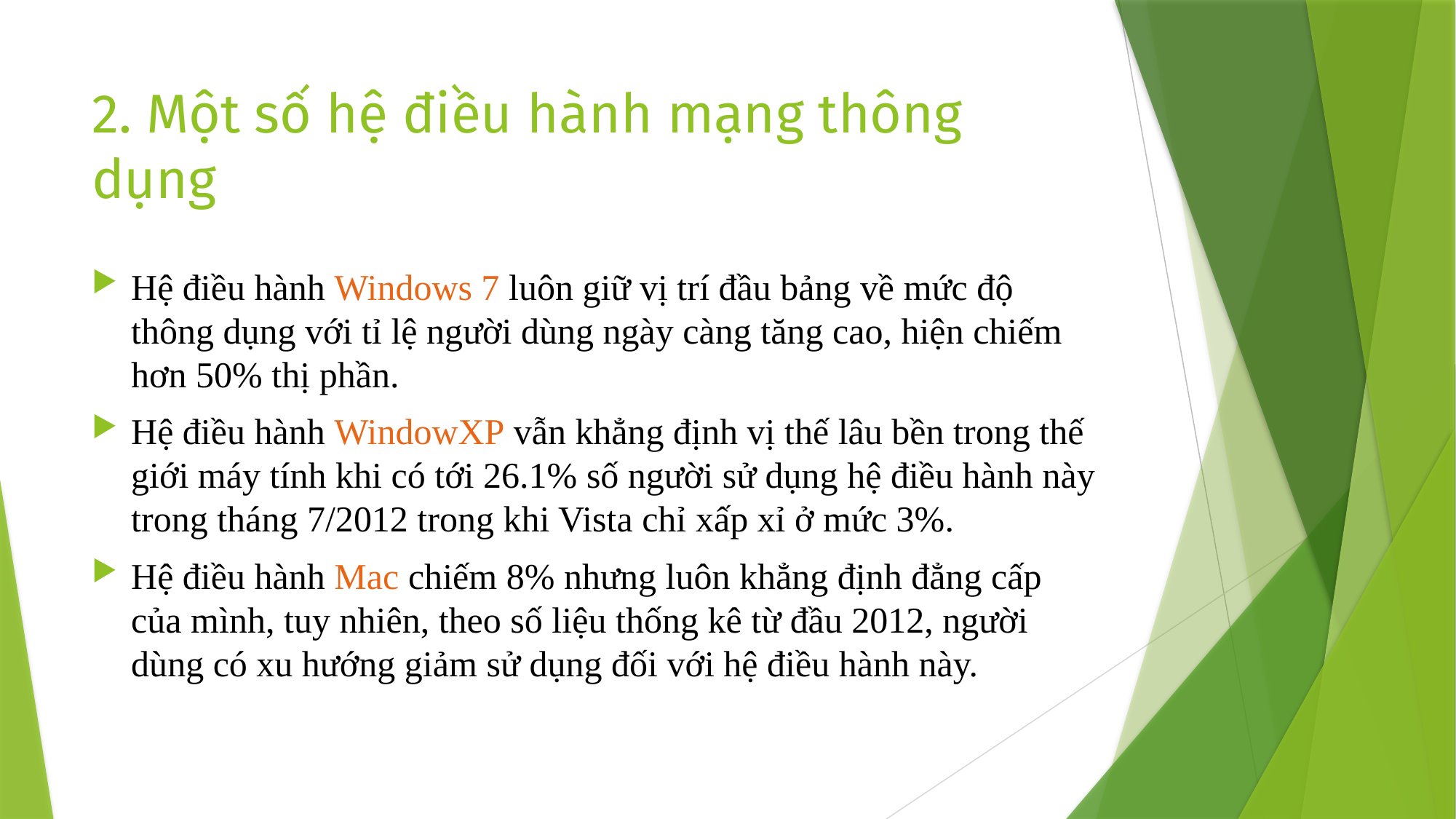

# 2. Một số hệ điều hành mạng thông dụng
Hệ điều hành Windows 7 luôn giữ vị trí đầu bảng về mức độ thông dụng với tỉ lệ người dùng ngày càng tăng cao, hiện chiếm hơn 50% thị phần.
Hệ điều hành WindowXP vẫn khẳng định vị thế lâu bền trong thế giới máy tính khi có tới 26.1% số người sử dụng hệ điều hành này trong tháng 7/2012 trong khi Vista chỉ xấp xỉ ở mức 3%.
Hệ điều hành Mac chiếm 8% nhưng luôn khẳng định đẳng cấp của mình, tuy nhiên, theo số liệu thống kê từ đầu 2012, người dùng có xu hướng giảm sử dụng đối với hệ điều hành này.